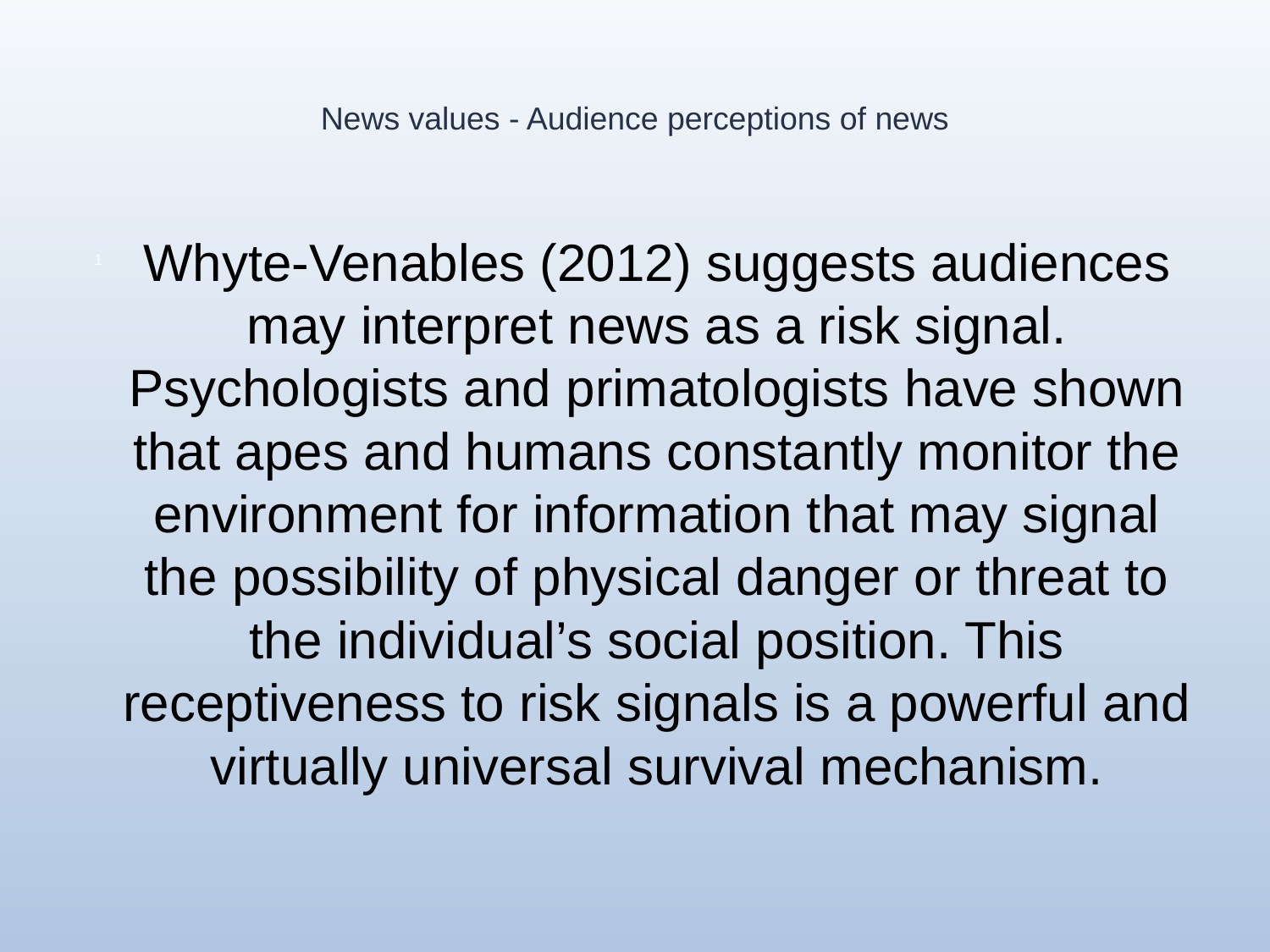

# News values - Audience perceptions of news
Whyte-Venables (2012) suggests audiences may interpret news as a risk signal. Psychologists and primatologists have shown that apes and humans constantly monitor the environment for information that may signal the possibility of physical danger or threat to the individual’s social position. This receptiveness to risk signals is a powerful and virtually universal survival mechanism.